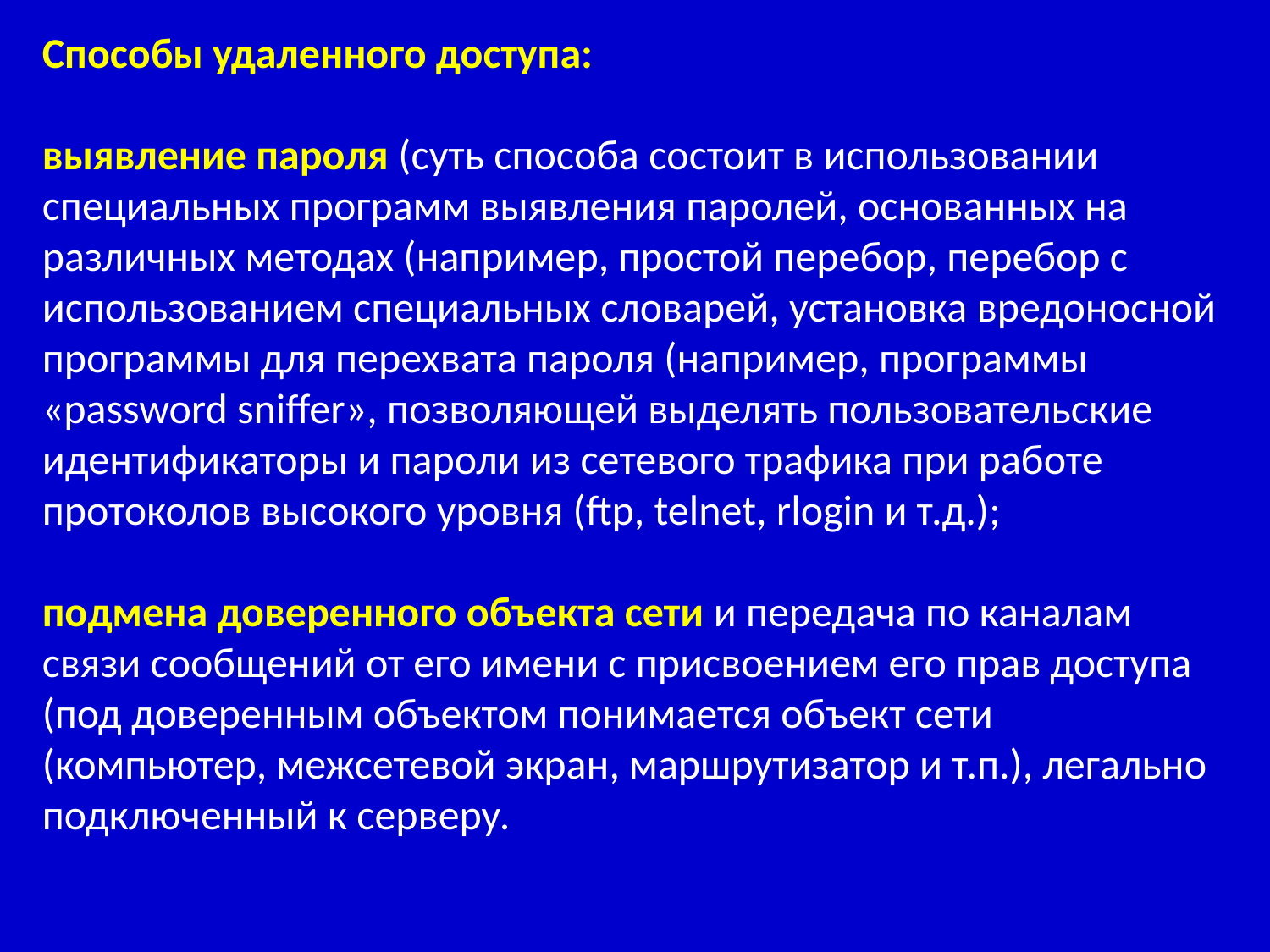

Способы удаленного доступа:

выявление пароля (суть способа состоит в использовании специальных программ выявления паролей, основанных на различных методах (например, простой перебор, перебор с использованием специальных словарей, установка вредоносной программы для перехвата пароля (например, программы «password sniffer», позволяющей выделять пользовательские идентификаторы и пароли из сетевого трафика при работе протоколов высокого уровня (ftp, telnet, rlogin и т.д.);

подмена доверенного объекта сети и передача по каналам связи сообщений от его имени с присвоением его прав доступа (под доверенным объектом понимается объект сети (компьютер, межсетевой экран, маршрутизатор и т.п.), легально подключенный к серверу.